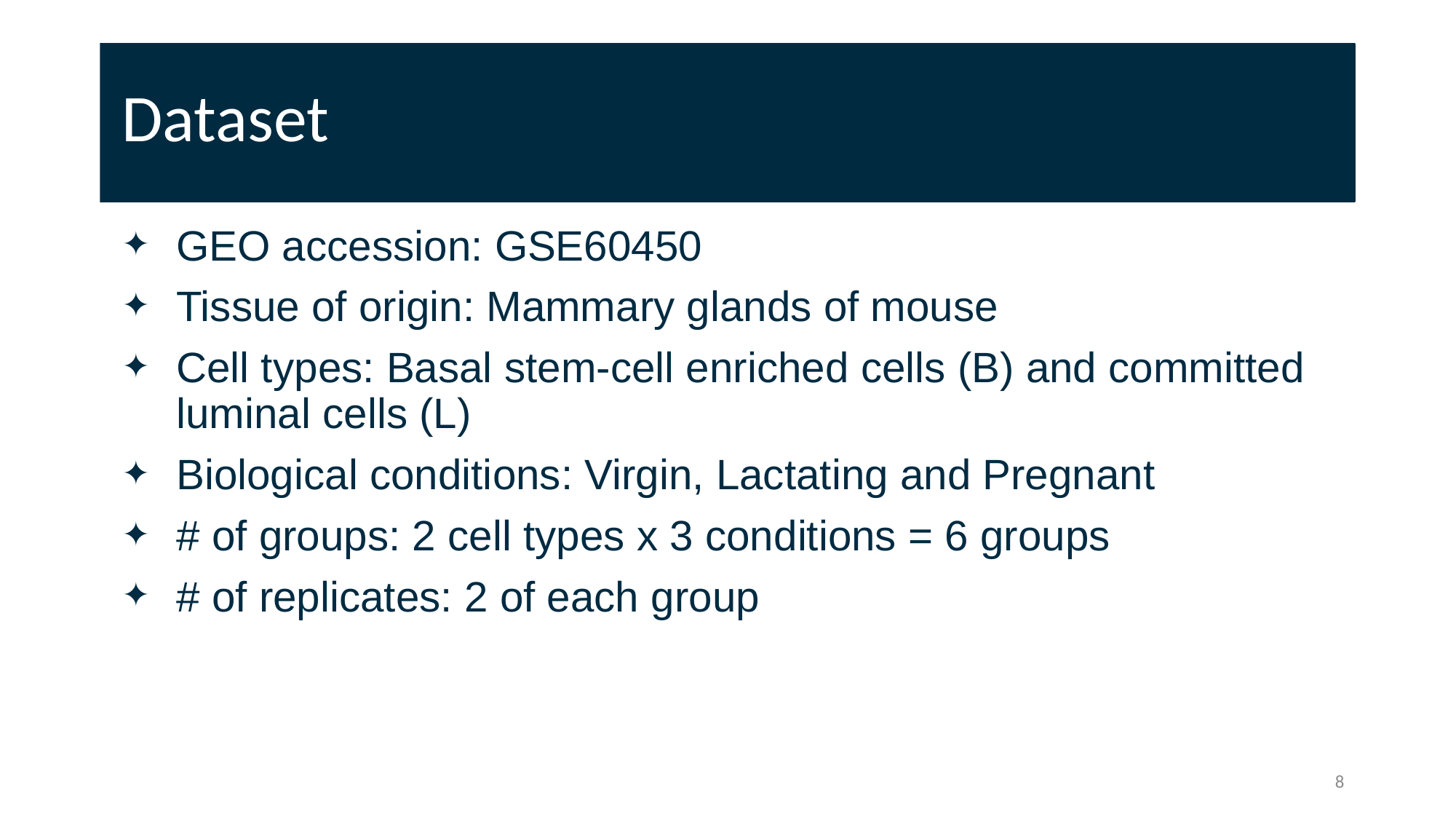

# Dataset
GEO accession: GSE60450
Tissue of origin: Mammary glands of mouse
Cell types: Basal stem-cell enriched cells (B) and committed luminal cells (L)
Biological conditions: Virgin, Lactating and Pregnant
# of groups: 2 cell types x 3 conditions = 6 groups
# of replicates: 2 of each group

8